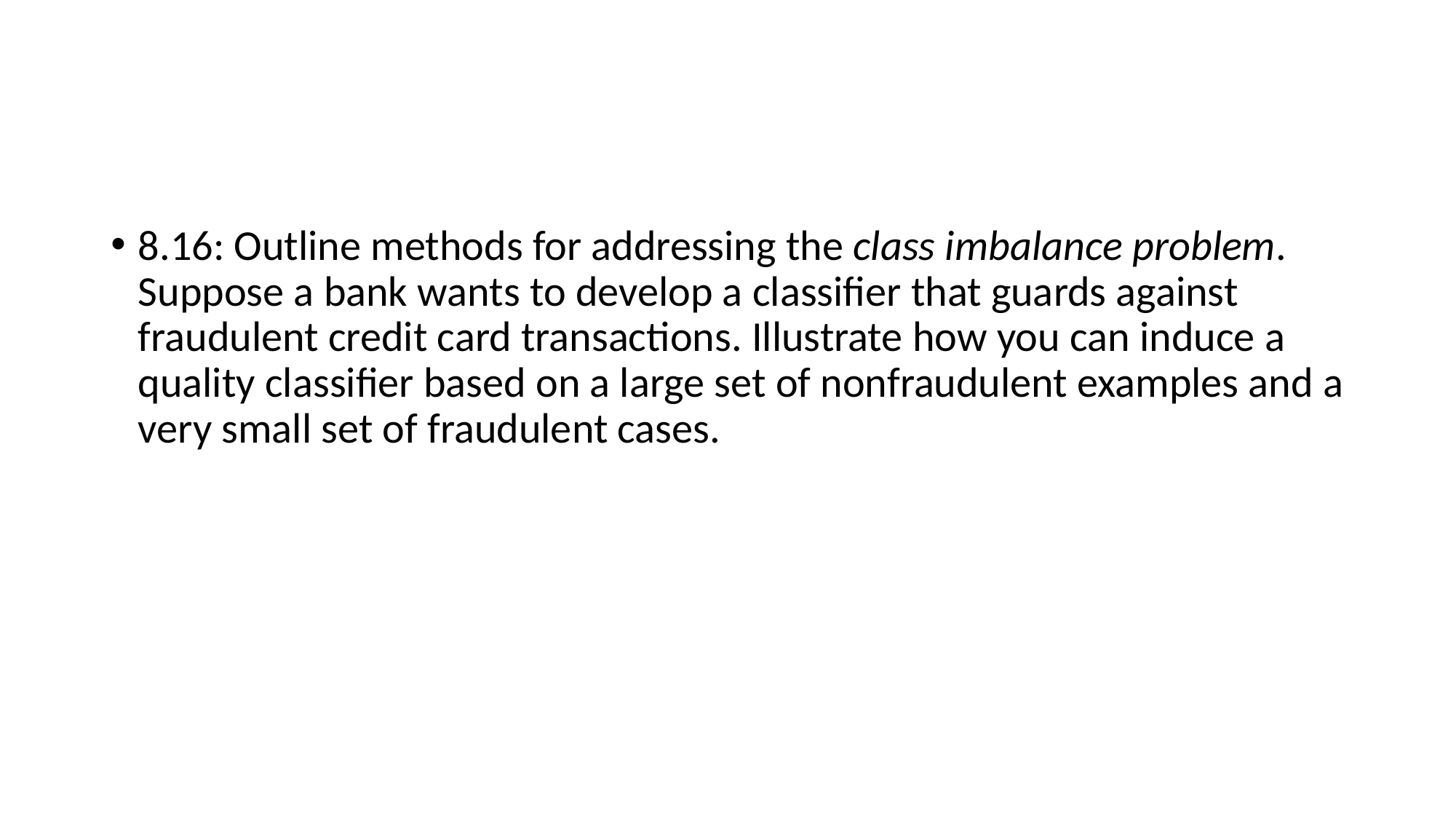

#
8.16: Outline methods for addressing the class imbalance problem. Suppose a bank wants to develop a classifier that guards against fraudulent credit card transactions. Illustrate how you can induce a quality classifier based on a large set of nonfraudulent examples and a very small set of fraudulent cases.